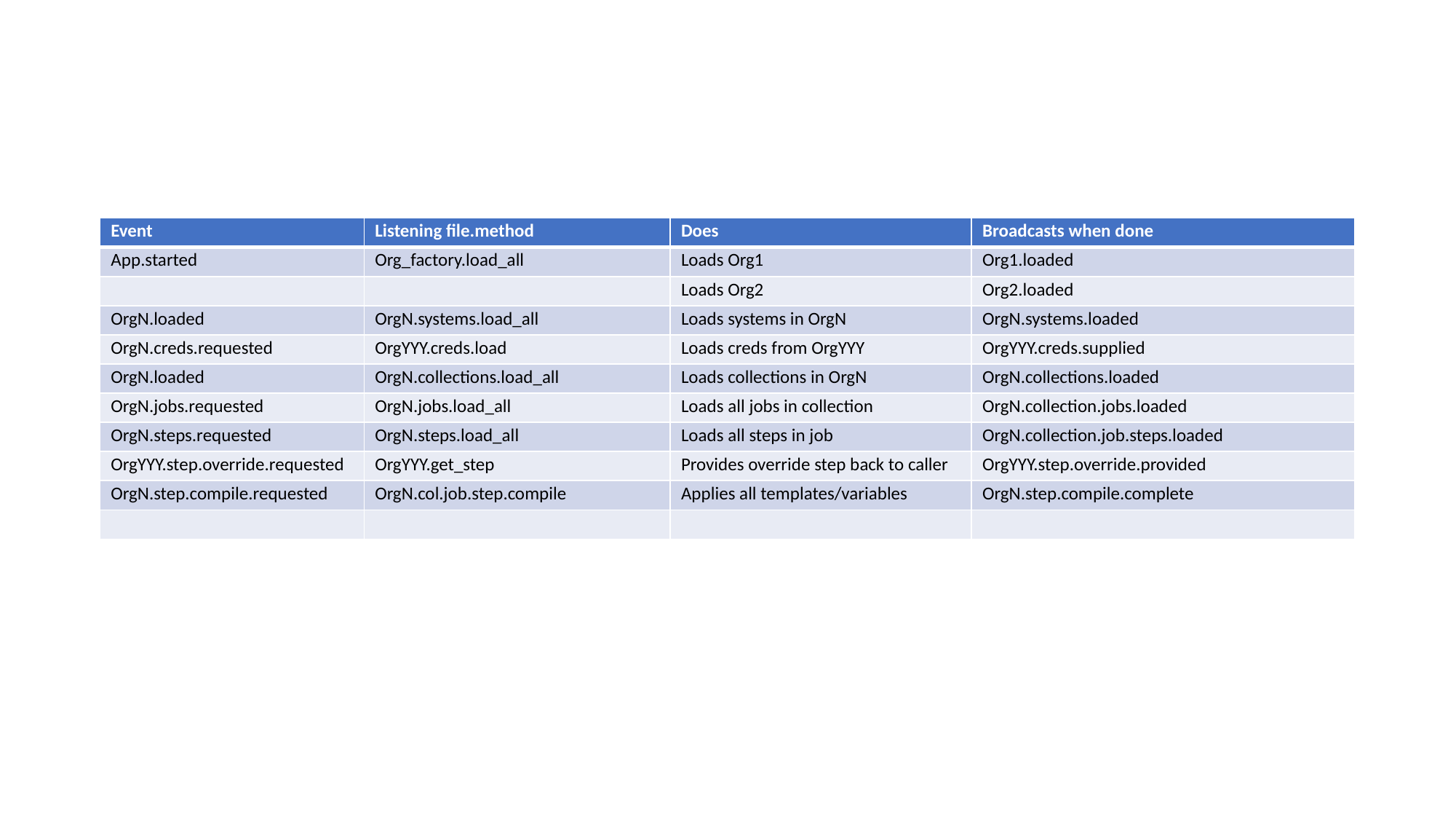

#
| Event | Listening file.method | Does | Broadcasts when done |
| --- | --- | --- | --- |
| App.started | Org\_factory.load\_all | Loads Org1 | Org1.loaded |
|  |  | Loads Org2 | Org2.loaded |
| OrgN.loaded | OrgN.systems.load\_all | Loads systems in OrgN | OrgN.systems.loaded |
| OrgN.creds.requested | OrgYYY.creds.load | Loads creds from OrgYYY | OrgYYY.creds.supplied |
| OrgN.loaded | OrgN.collections.load\_all | Loads collections in OrgN | OrgN.collections.loaded |
| OrgN.jobs.requested | OrgN.jobs.load\_all | Loads all jobs in collection | OrgN.collection.jobs.loaded |
| OrgN.steps.requested | OrgN.steps.load\_all | Loads all steps in job | OrgN.collection.job.steps.loaded |
| OrgYYY.step.override.requested | OrgYYY.get\_step | Provides override step back to caller | OrgYYY.step.override.provided |
| OrgN.step.compile.requested | OrgN.col.job.step.compile | Applies all templates/variables | OrgN.step.compile.complete |
|  |  |  |  |